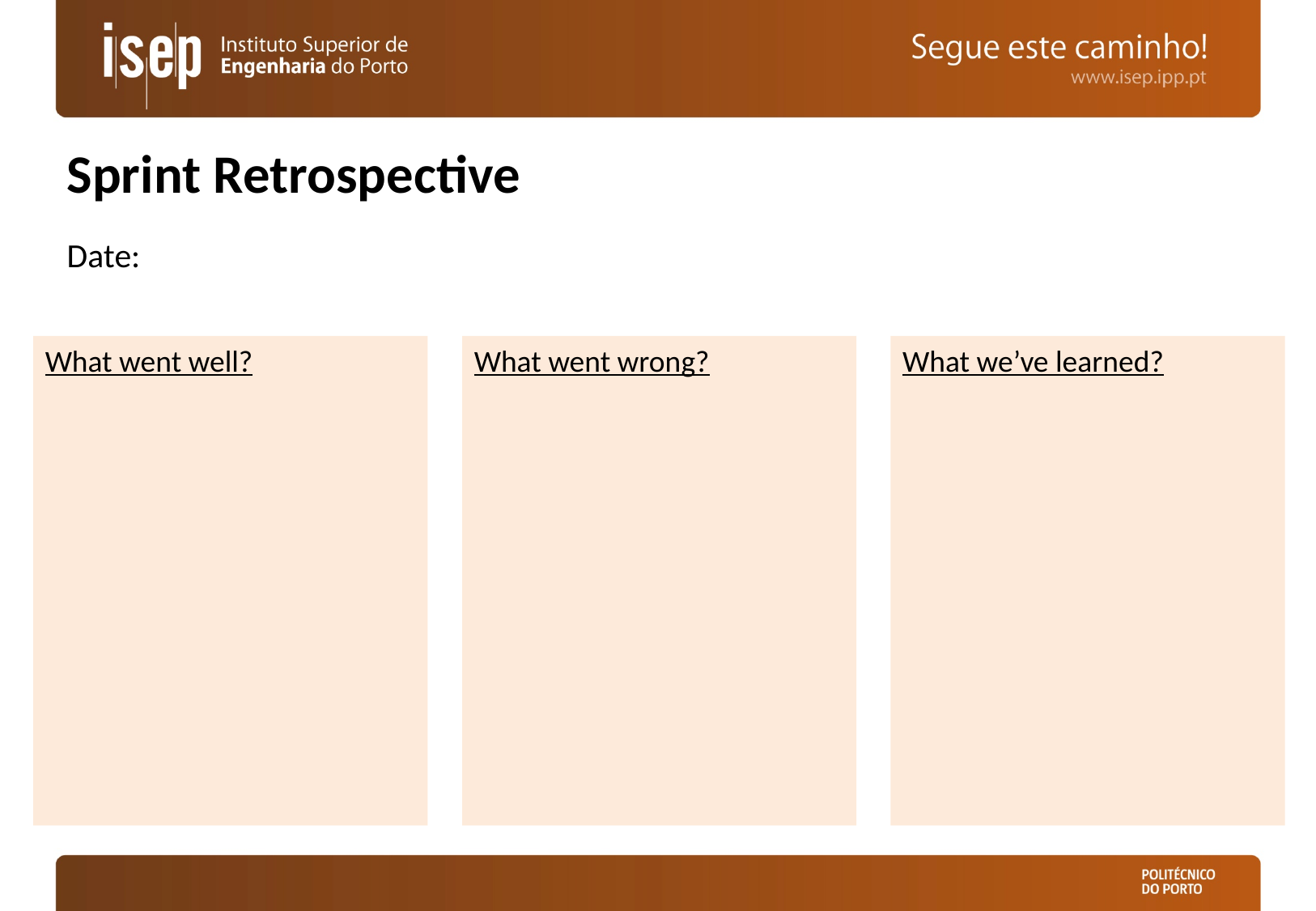

# Sprint Retrospective
Date:
What we’ve learned?

What went well?

What went wrong?